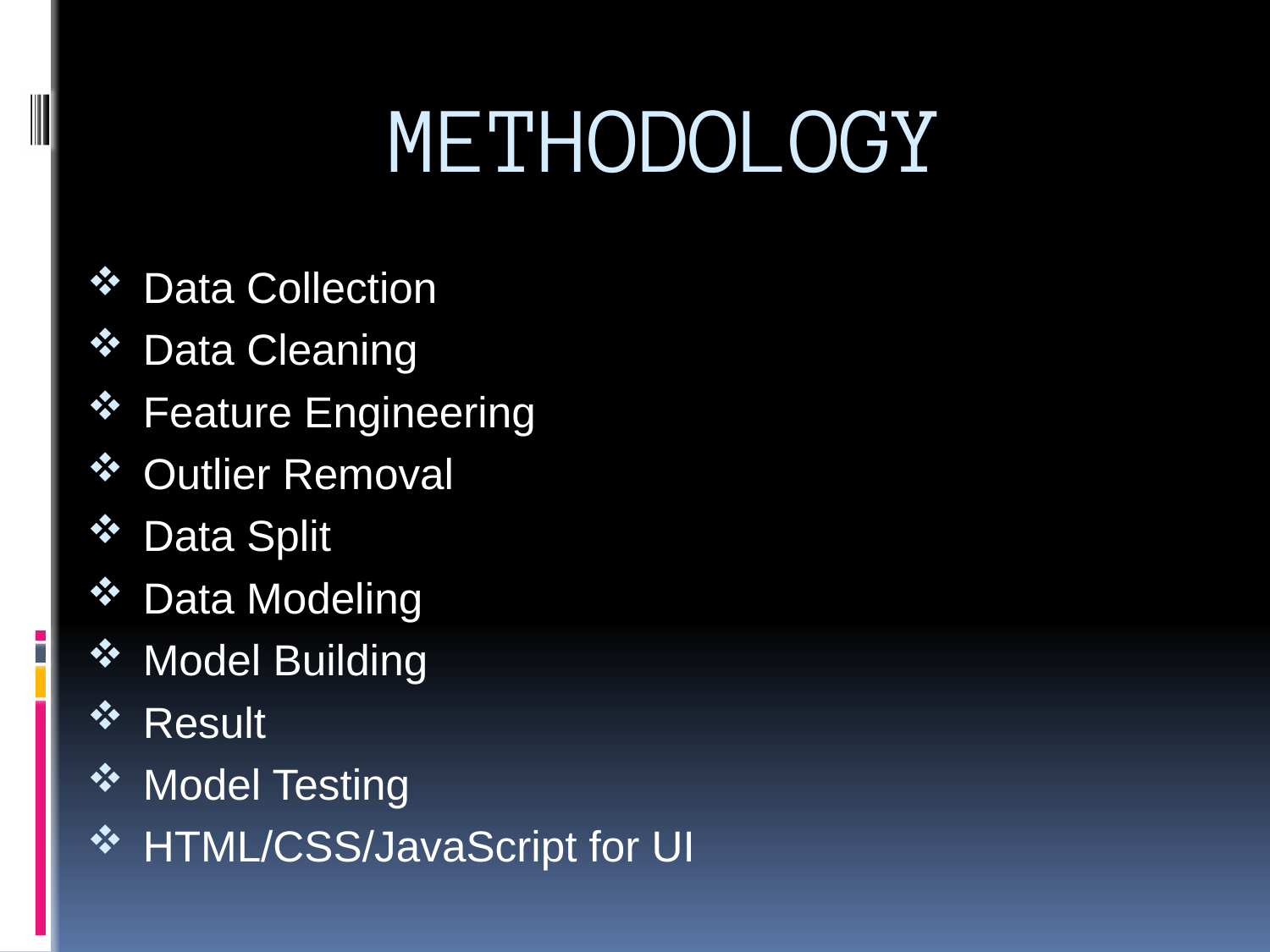

# METHODOLOGY
Data Collection
Data Cleaning
Feature Engineering
Outlier Removal
Data Split
Data Modeling
Model Building
Result
Model Testing
HTML/CSS/JavaScript for UI